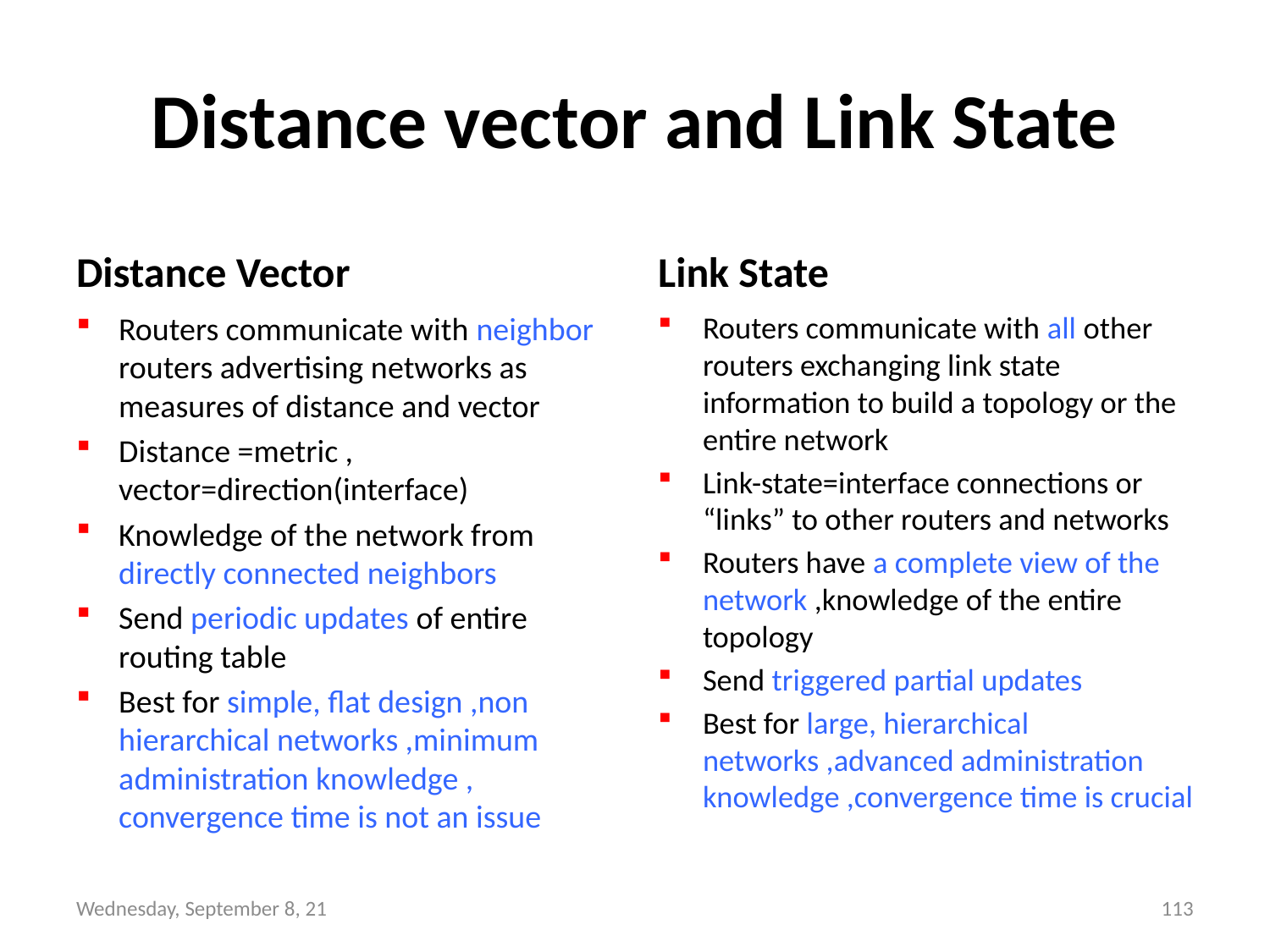

# Distance vector and Link State
Distance Vector
Link State
Routers communicate with neighbor routers advertising networks as measures of distance and vector
Distance =metric , vector=direction(interface)
Knowledge of the network from directly connected neighbors
Send periodic updates of entire routing table
Best for simple, flat design ,non hierarchical networks ,minimum administration knowledge , convergence time is not an issue
Routers communicate with all other routers exchanging link state information to build a topology or the entire network
Link-state=interface connections or “links” to other routers and networks
Routers have a complete view of the network ,knowledge of the entire topology
Send triggered partial updates
Best for large, hierarchical networks ,advanced administration knowledge ,convergence time is crucial
Wednesday, September 8, 21
113